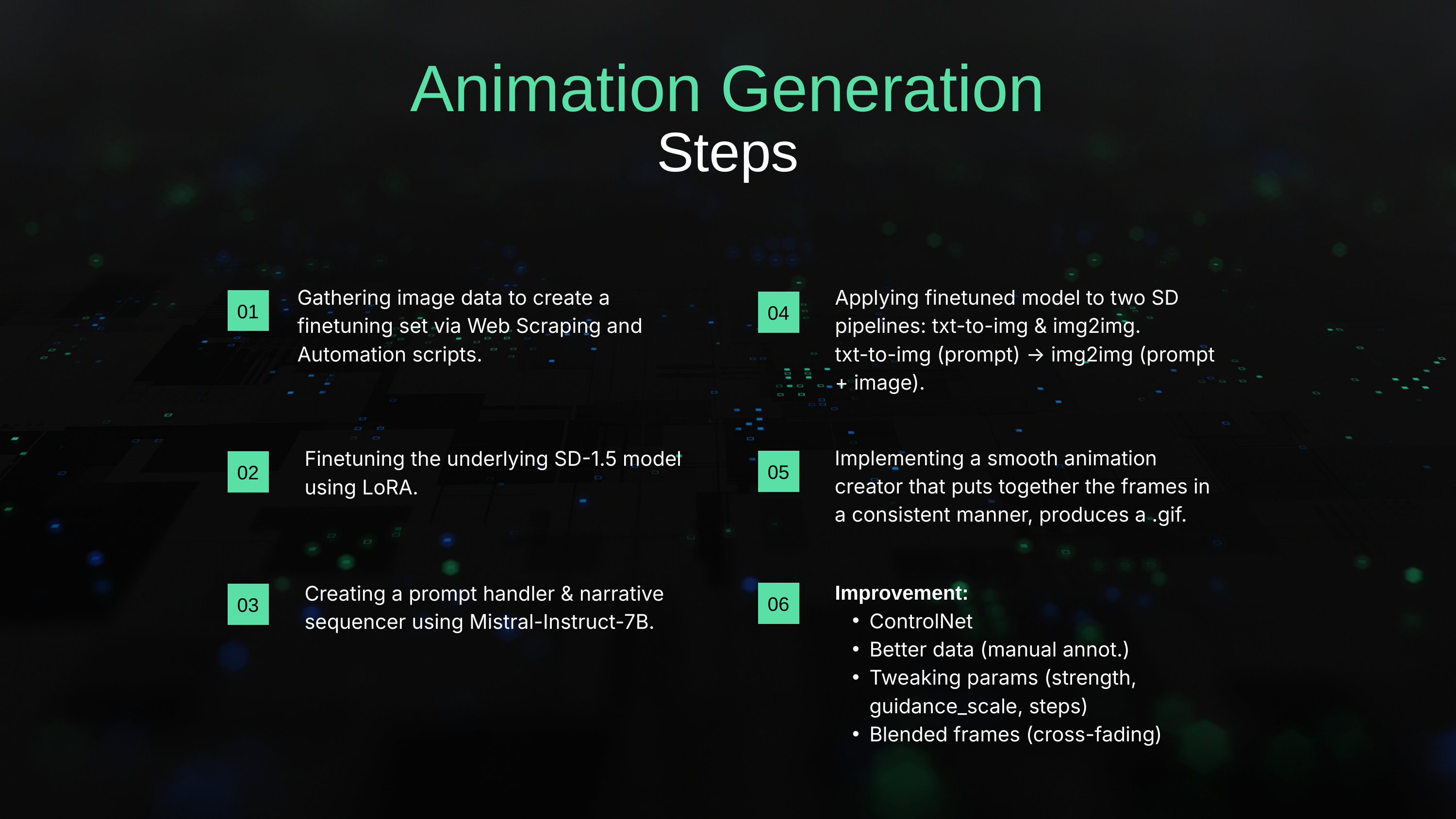

Animation Generation
Steps
Gathering image data to create a finetuning set via Web Scraping and Automation scripts.
Applying finetuned model to two SD pipelines: txt-to-img & img2img.
txt-to-img (prompt) → img2img (prompt + image).

01
04
Implementing a smooth animation creator that puts together the frames in  a consistent manner, produces a .gif.
Finetuning the underlying SD-1.5 model using LoRA.

05
02
Improvement:
ControlNet
Better data (manual annot.)
Tweaking params (strength, guidance_scale, steps)
Blended frames (cross-fading)
Creating a prompt handler & narrative sequencer using Mistral-Instruct-7B.

06
03